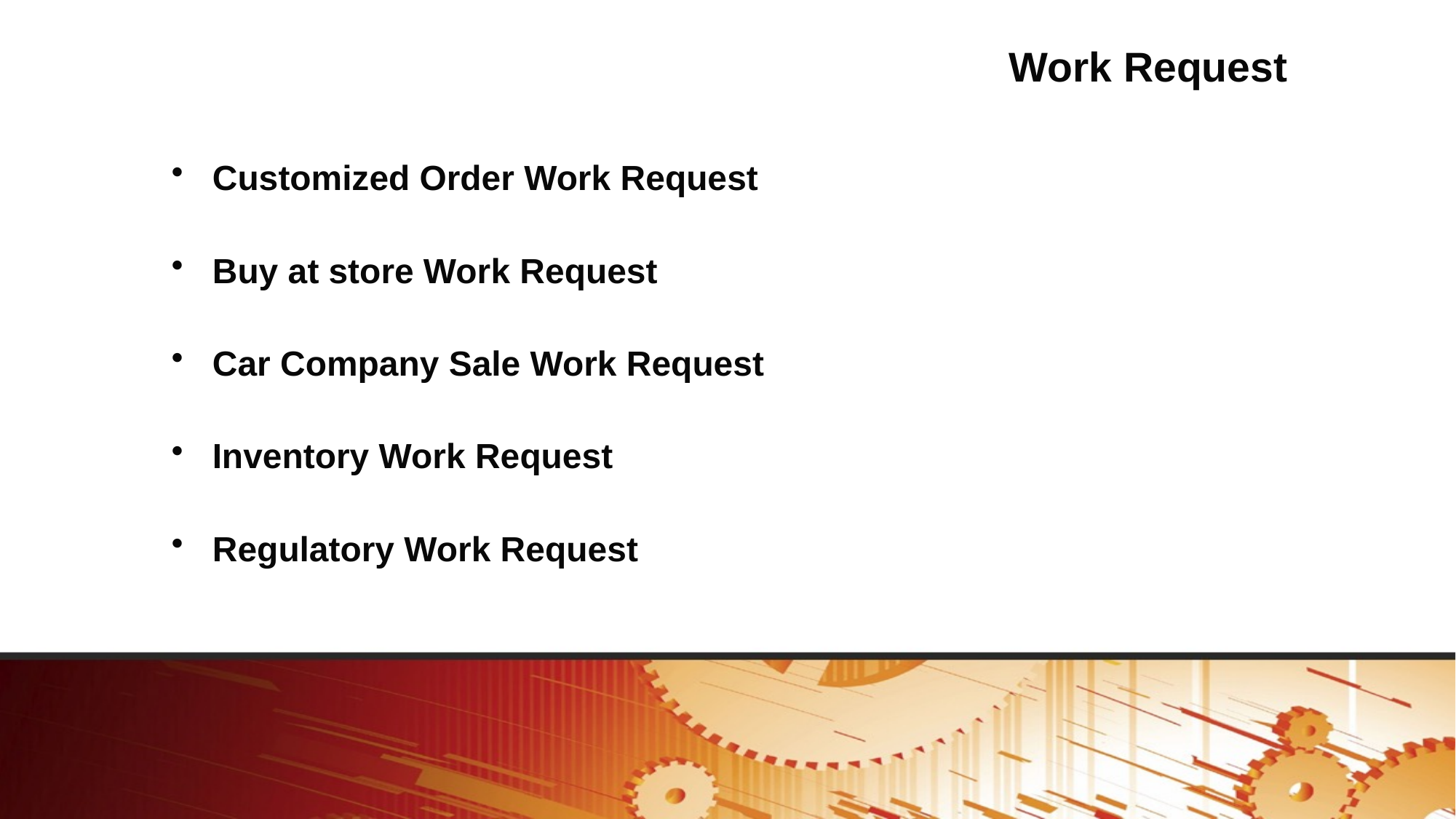

# Work Request
Customized Order Work Request
Buy at store Work Request
Car Company Sale Work Request
Inventory Work Request
Regulatory Work Request